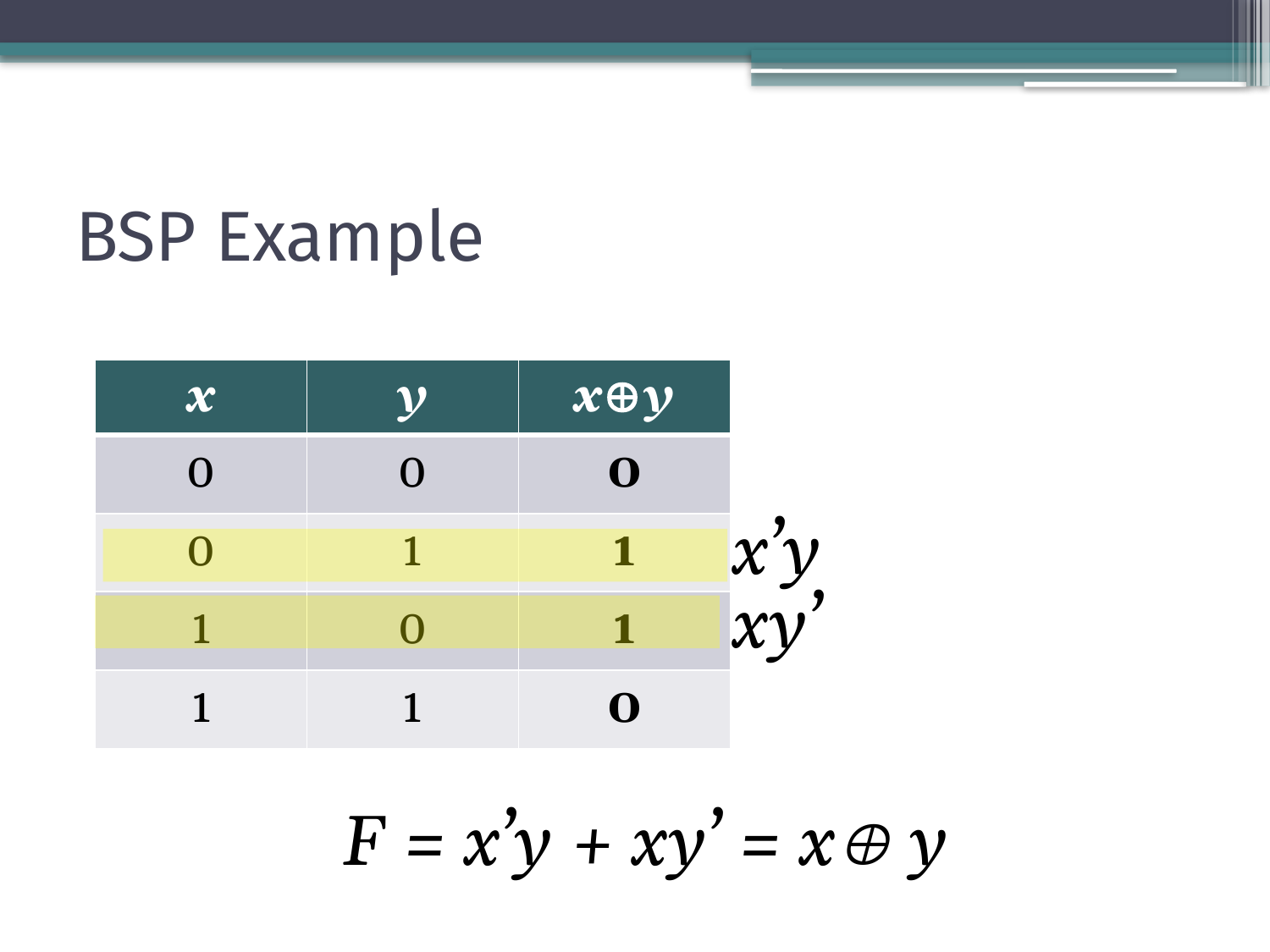

# BSP Example
| x | y | x⊕y |
| --- | --- | --- |
| 0 | 0 | 0 |
| 0 | 1 | 1 |
| 1 | 0 | 1 |
| 1 | 1 | 0 |
x’y

xy’

F = x’y + xy’ = x⊕ y